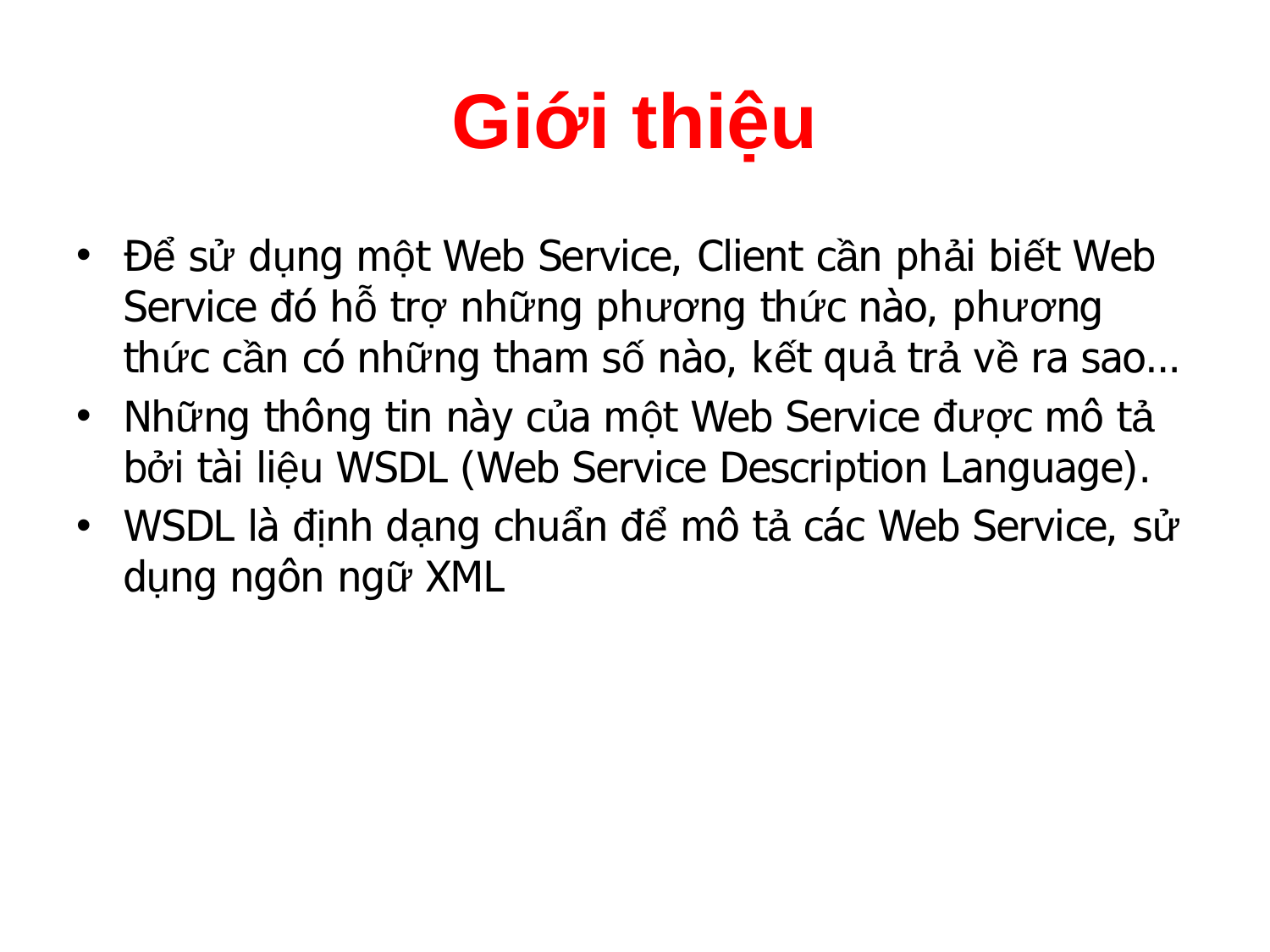

# Giới thiệu
Để sử dụng một Web Service, Client cần phải biết Web Service đó hỗ trợ những phương thức nào, phương thức cần có những tham số nào, kết quả trả về ra sao…
Những thông tin này của một Web Service được mô tả bởi tài liệu WSDL (Web Service Description Language).
WSDL là định dạng chuẩn để mô tả các Web Service, sử dụng ngôn ngữ XML